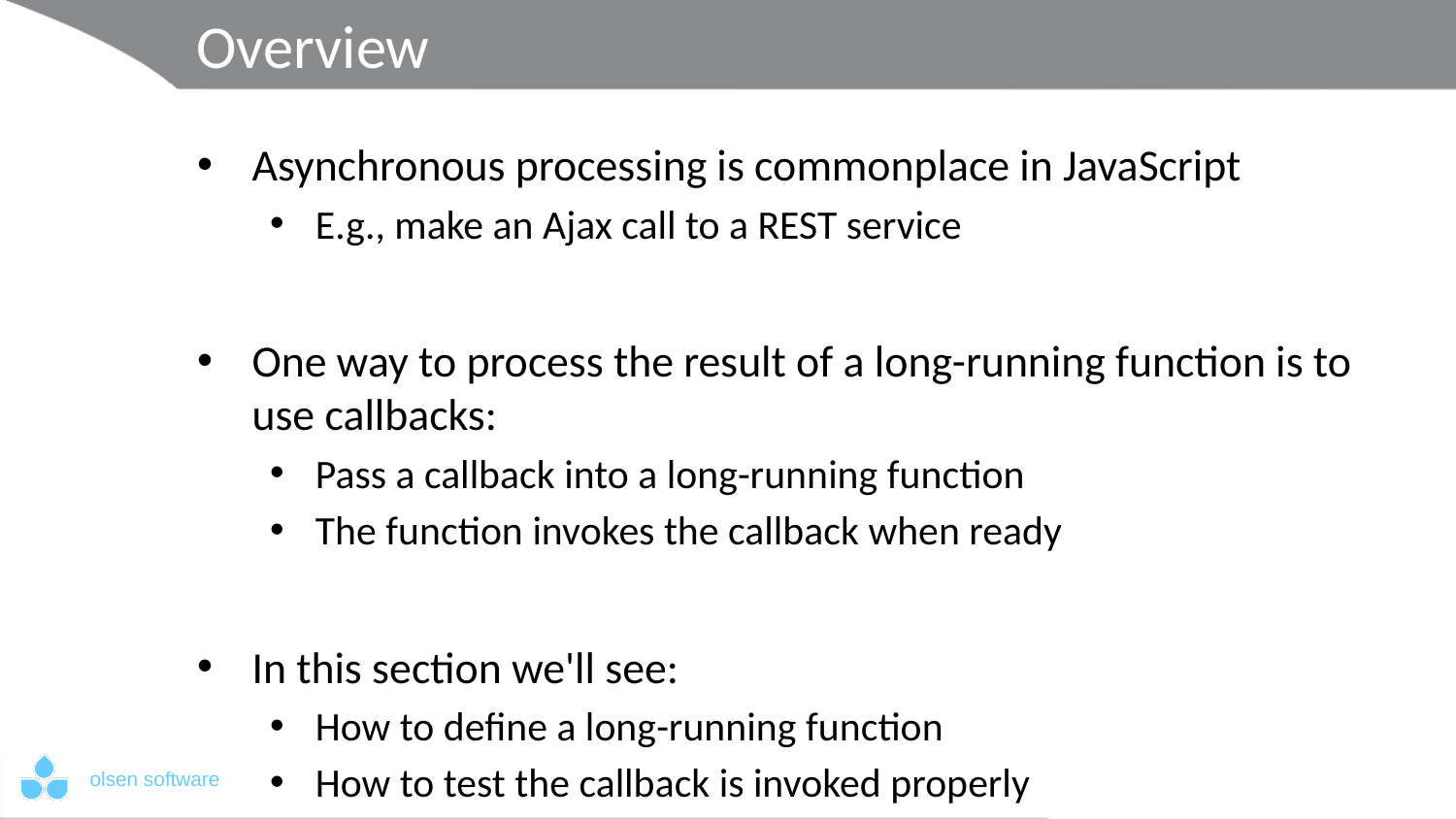

# Overview
Asynchronous processing is commonplace in JavaScript
E.g., make an Ajax call to a REST service

One way to process the result of a long-running function is to use callbacks:
Pass a callback into a long-running function
The function invokes the callback when ready

In this section we'll see:
How to define a long-running function
How to test the callback is invoked properly